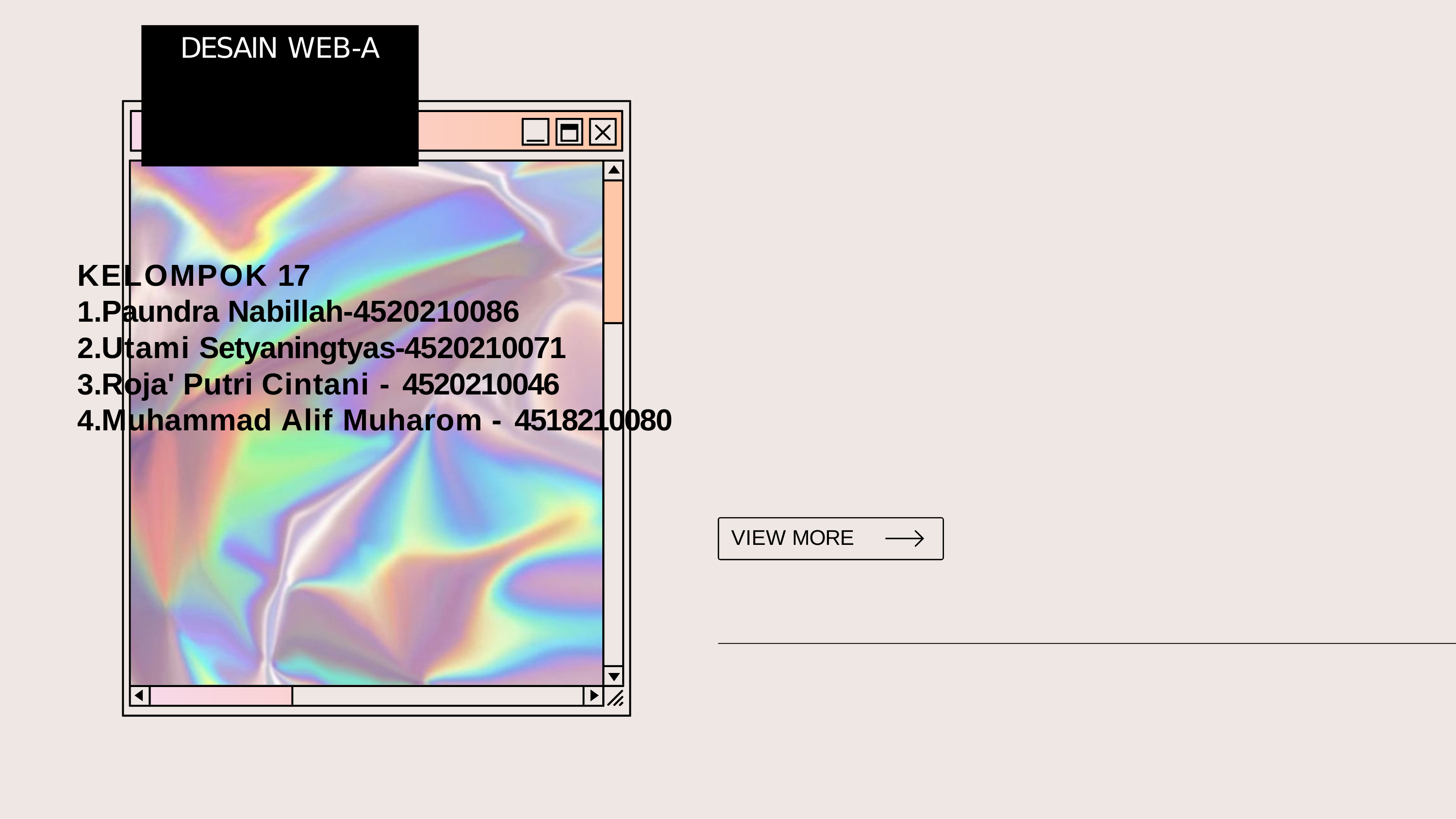

# DESAIN WEB-A

KELOMPOK 17
Paundra Nabillah-4520210086
Utami Setyaningtyas-4520210071
Roja' Putri Cintani - 4520210046
Muhammad Alif Muharom - 4518210080

VIEW MORE